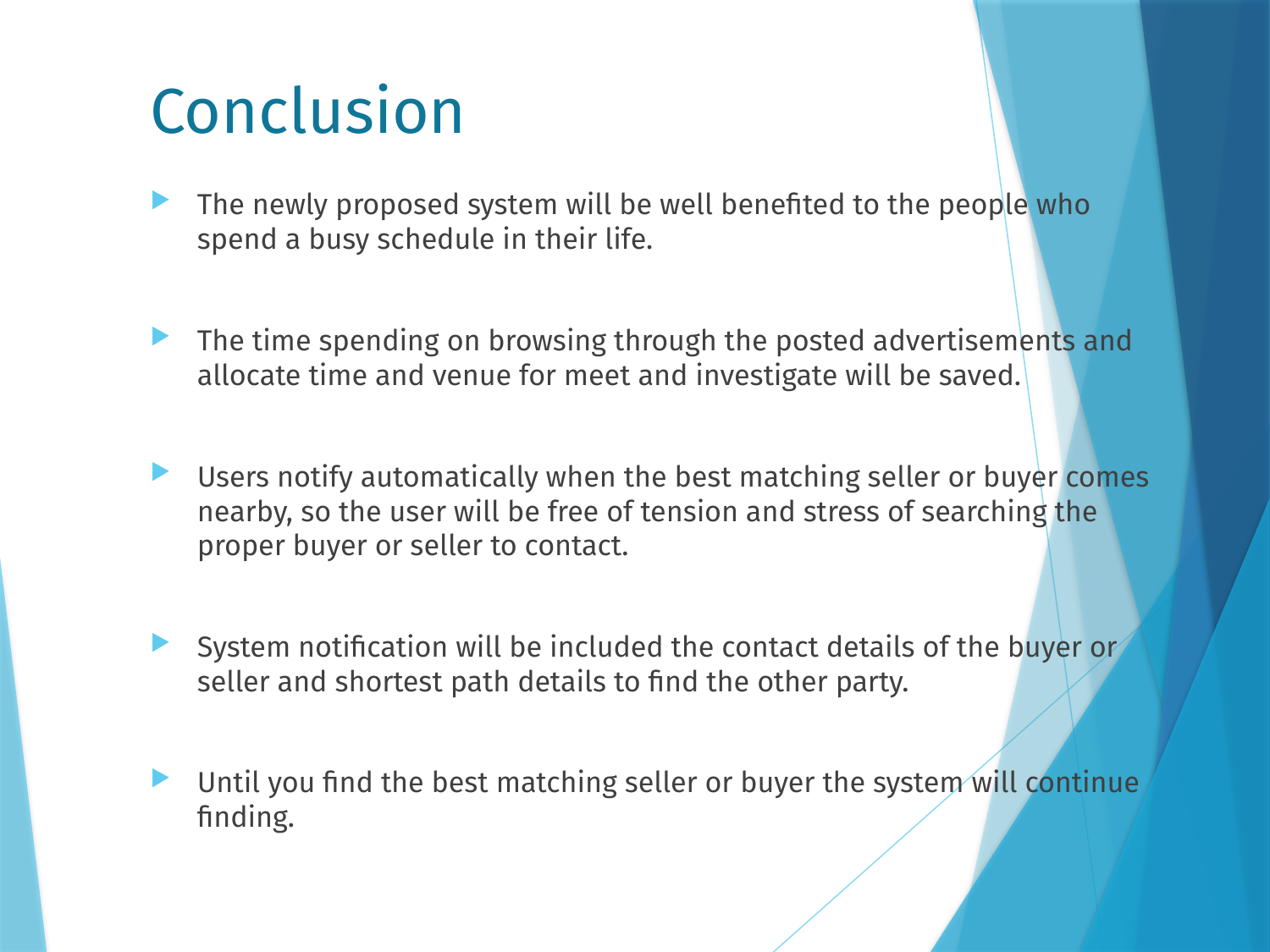

# Conclusion
The newly proposed system will be well benefited to the people who spend a busy schedule in their life.

The time spending on browsing through the posted advertisements and allocate time and venue for meet and investigate will be saved.

Users notify automatically when the best matching seller or buyer comes nearby, so the user will be free of tension and stress of searching the proper buyer or seller to contact.

System notification will be included the contact details of the buyer or seller and shortest path details to find the other party.

Until you find the best matching seller or buyer the system will continue finding.